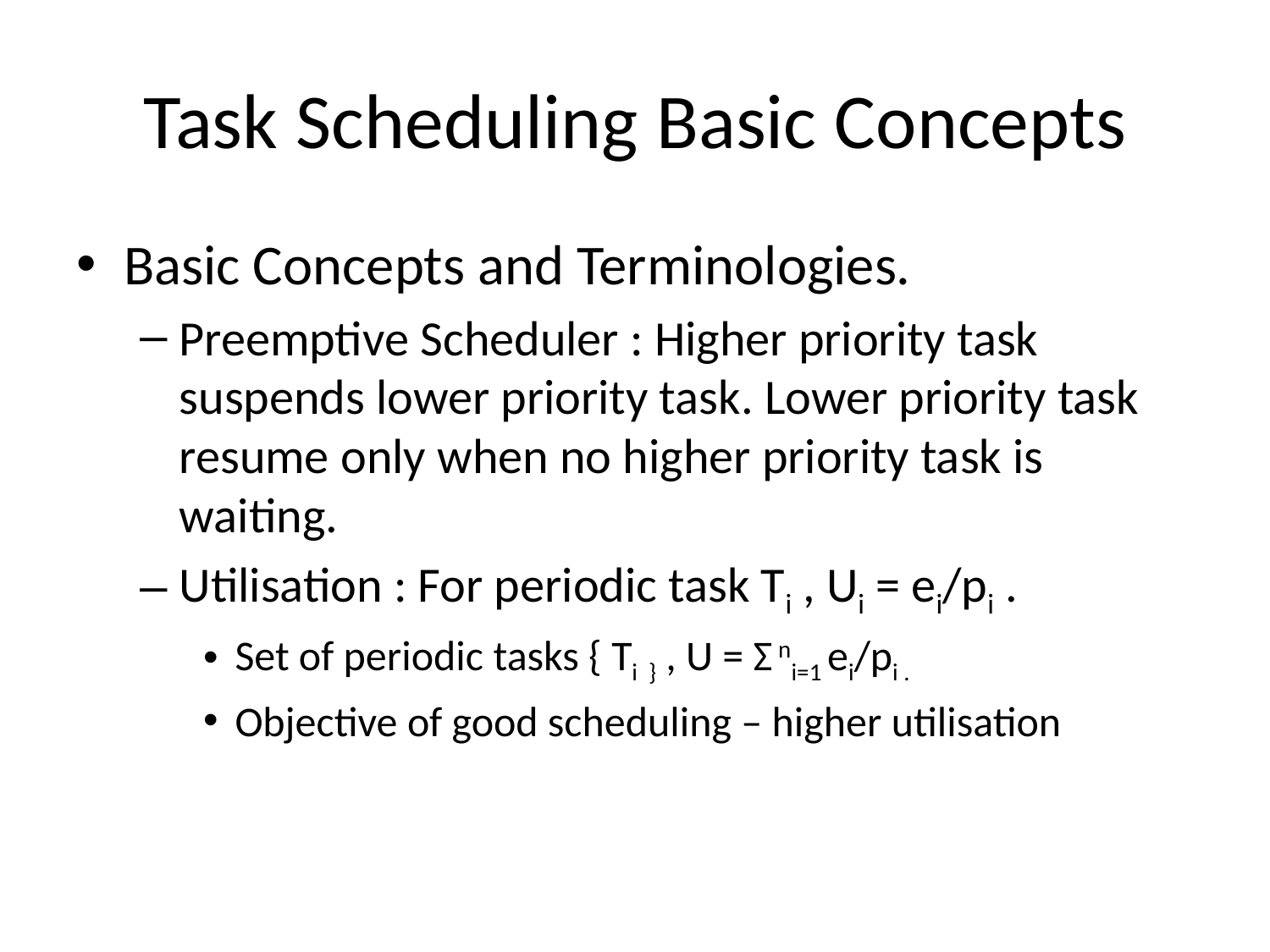

# Task Scheduling Basic Concepts
Basic Concepts and Terminologies.
Preemptive Scheduler : Higher priority task suspends lower priority task. Lower priority task resume only when no higher priority task is waiting.
Utilisation : For periodic task Ti , Ui = ei/pi .
Set of periodic tasks { Ti  } , U = Σ ni=1 ei/pi .
Objective of good scheduling – higher utilisation